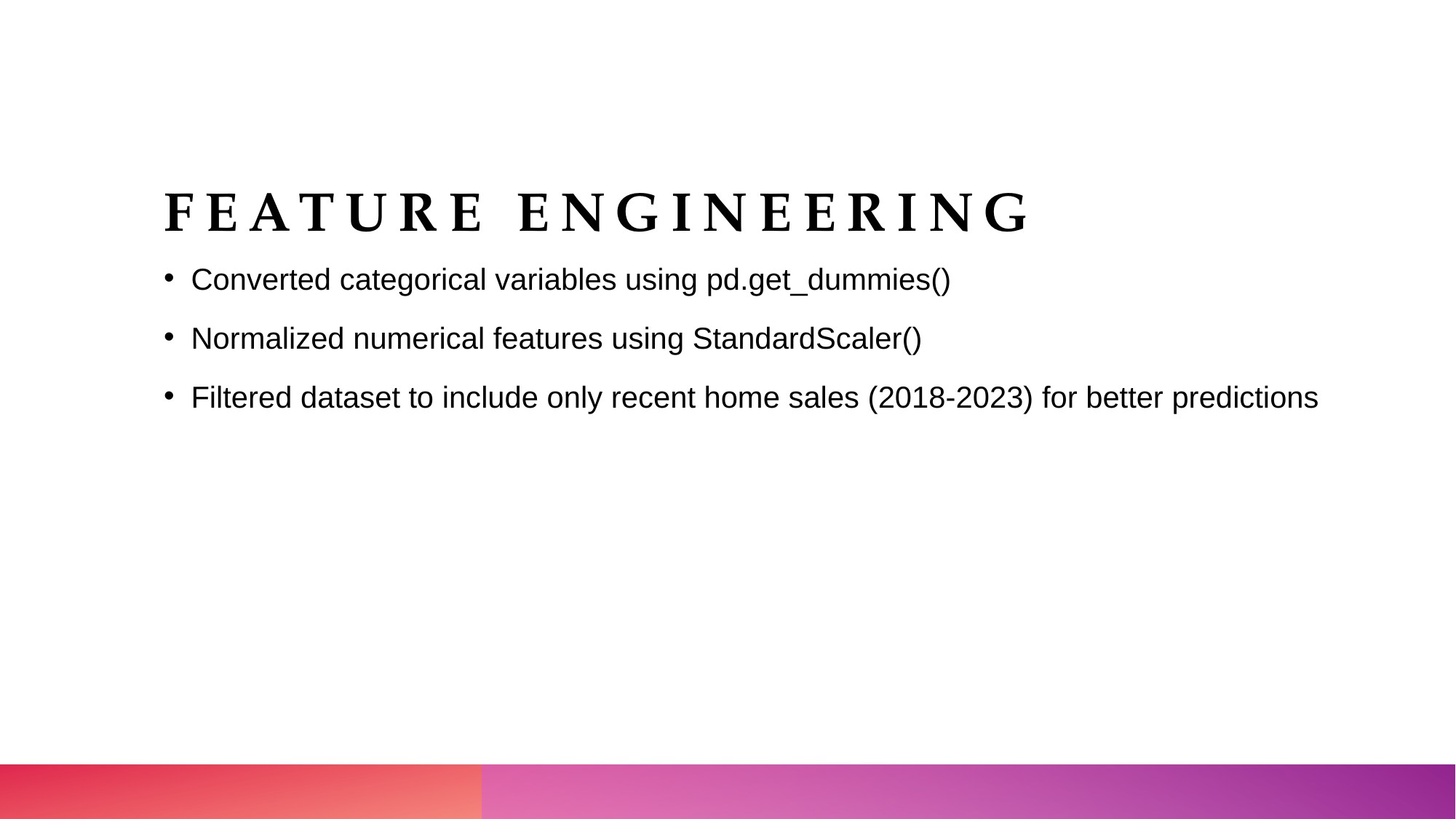

# Feature Engineering
Converted categorical variables using pd.get_dummies()
Normalized numerical features using StandardScaler()
Filtered dataset to include only recent home sales (2018-2023) for better predictions